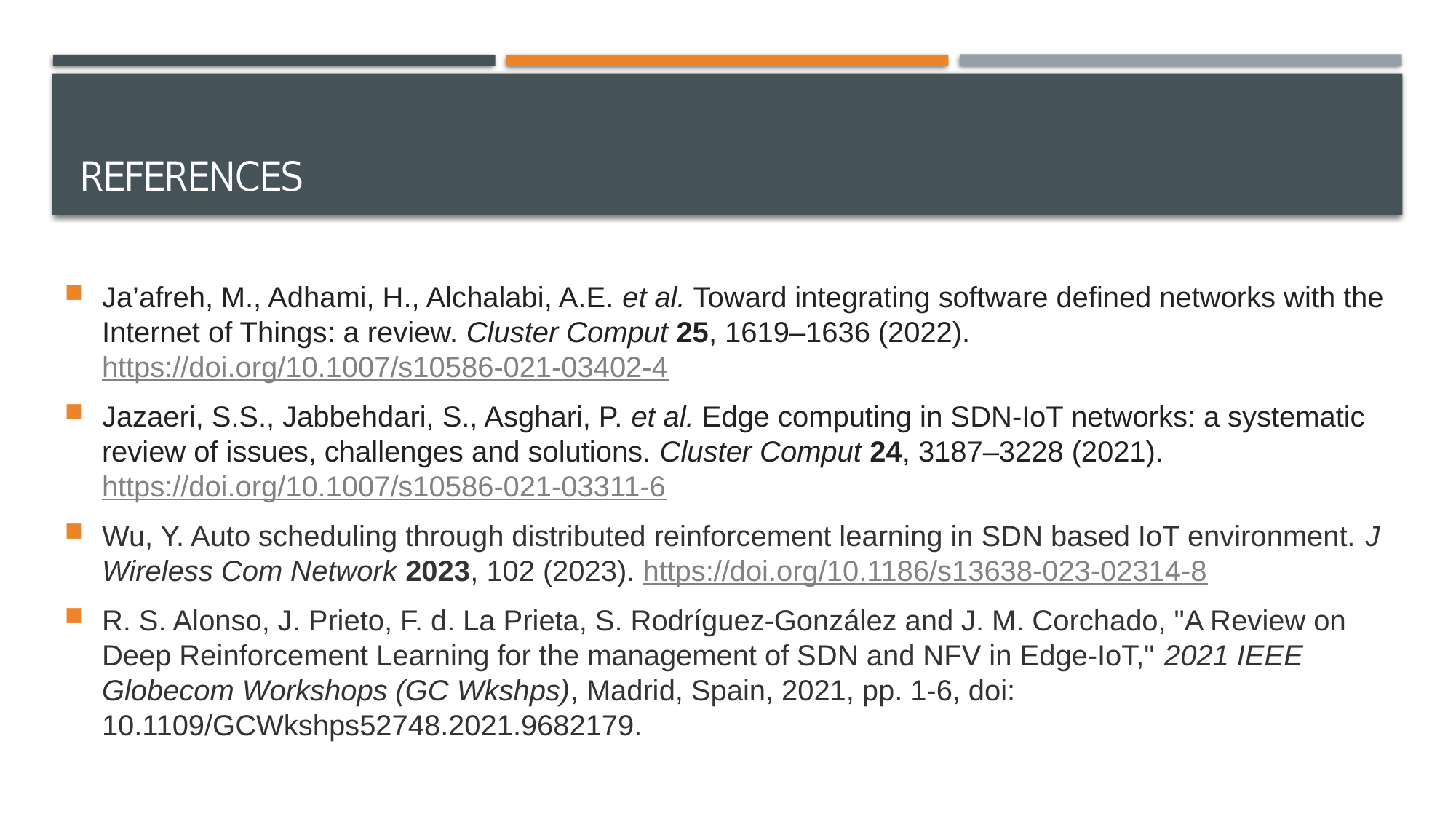

# References
Ja’afreh, M., Adhami, H., Alchalabi, A.E. et al. Toward integrating software defined networks with the Internet of Things: a review. Cluster Comput 25, 1619–1636 (2022). https://doi.org/10.1007/s10586-021-03402-4
Jazaeri, S.S., Jabbehdari, S., Asghari, P. et al. Edge computing in SDN-IoT networks: a systematic review of issues, challenges and solutions. Cluster Comput 24, 3187–3228 (2021). https://doi.org/10.1007/s10586-021-03311-6
Wu, Y. Auto scheduling through distributed reinforcement learning in SDN based IoT environment. J Wireless Com Network 2023, 102 (2023). https://doi.org/10.1186/s13638-023-02314-8
R. S. Alonso, J. Prieto, F. d. La Prieta, S. Rodríguez-González and J. M. Corchado, "A Review on Deep Reinforcement Learning for the management of SDN and NFV in Edge-IoT," 2021 IEEE Globecom Workshops (GC Wkshps), Madrid, Spain, 2021, pp. 1-6, doi: 10.1109/GCWkshps52748.2021.9682179.